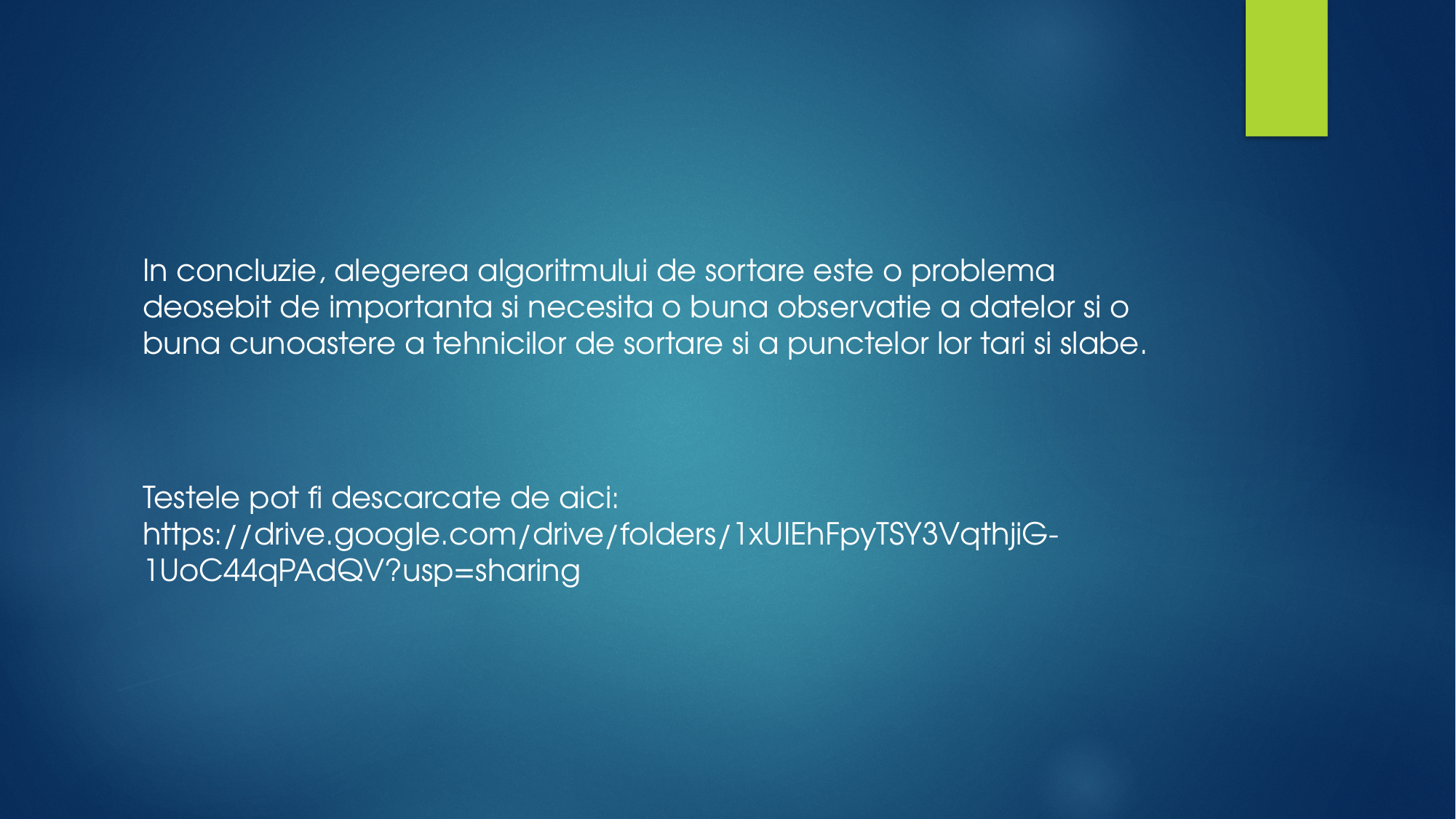

#
In concluzie, alegerea algoritmului de sortare este o problema deosebit de importanta si necesita o buna observatie a datelor si o buna cunoastere a tehnicilor de sortare si a punctelor lor tari si slabe.

Testele pot fi descarcate de aici: https://drive.google.com/drive/folders/1xUIEhFpyTSY3VqthjiG-1UoC44qPAdQV?usp=sharing